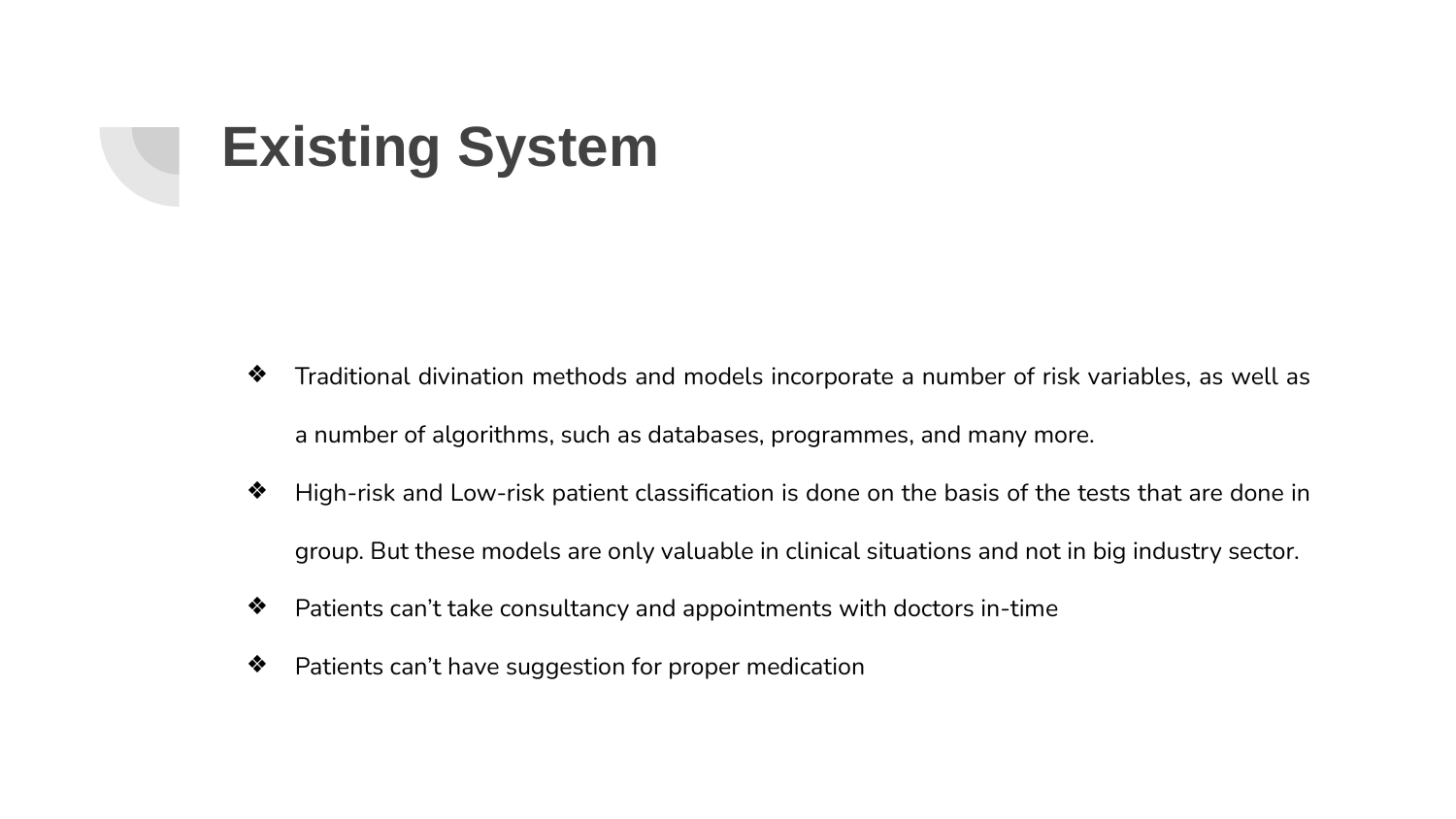

# Existing System
Traditional divination methods and models incorporate a number of risk variables, as well as a number of algorithms, such as databases, programmes, and many more.
High-risk and Low-risk patient classification is done on the basis of the tests that are done in group. But these models are only valuable in clinical situations and not in big industry sector.
Patients can’t take consultancy and appointments with doctors in-time
Patients can’t have suggestion for proper medication